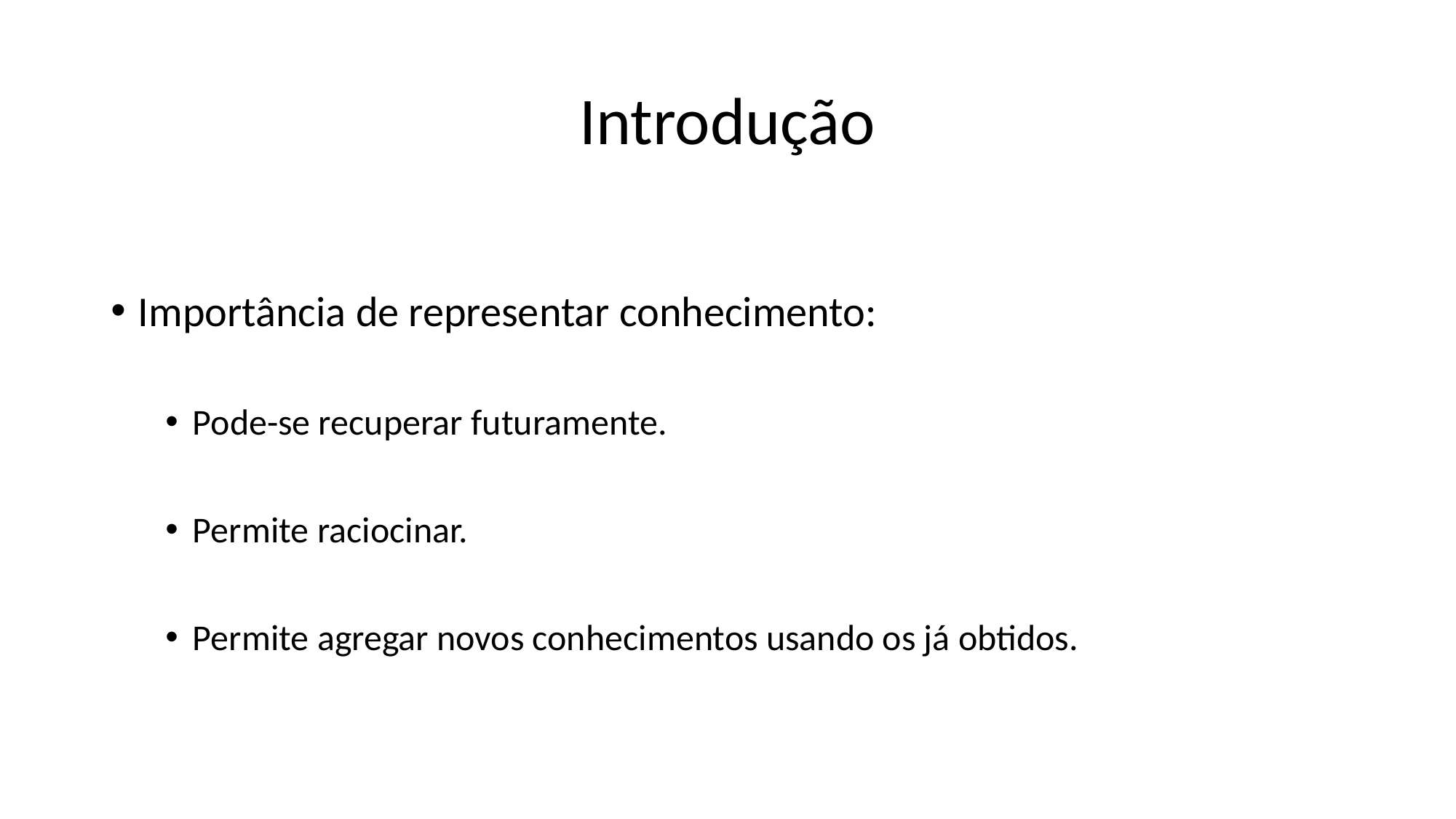

# Introdução

Importância de representar conhecimento:

Pode-se recuperar futuramente.

Permite raciocinar.

Permite agregar novos conhecimentos usando os já obtidos.